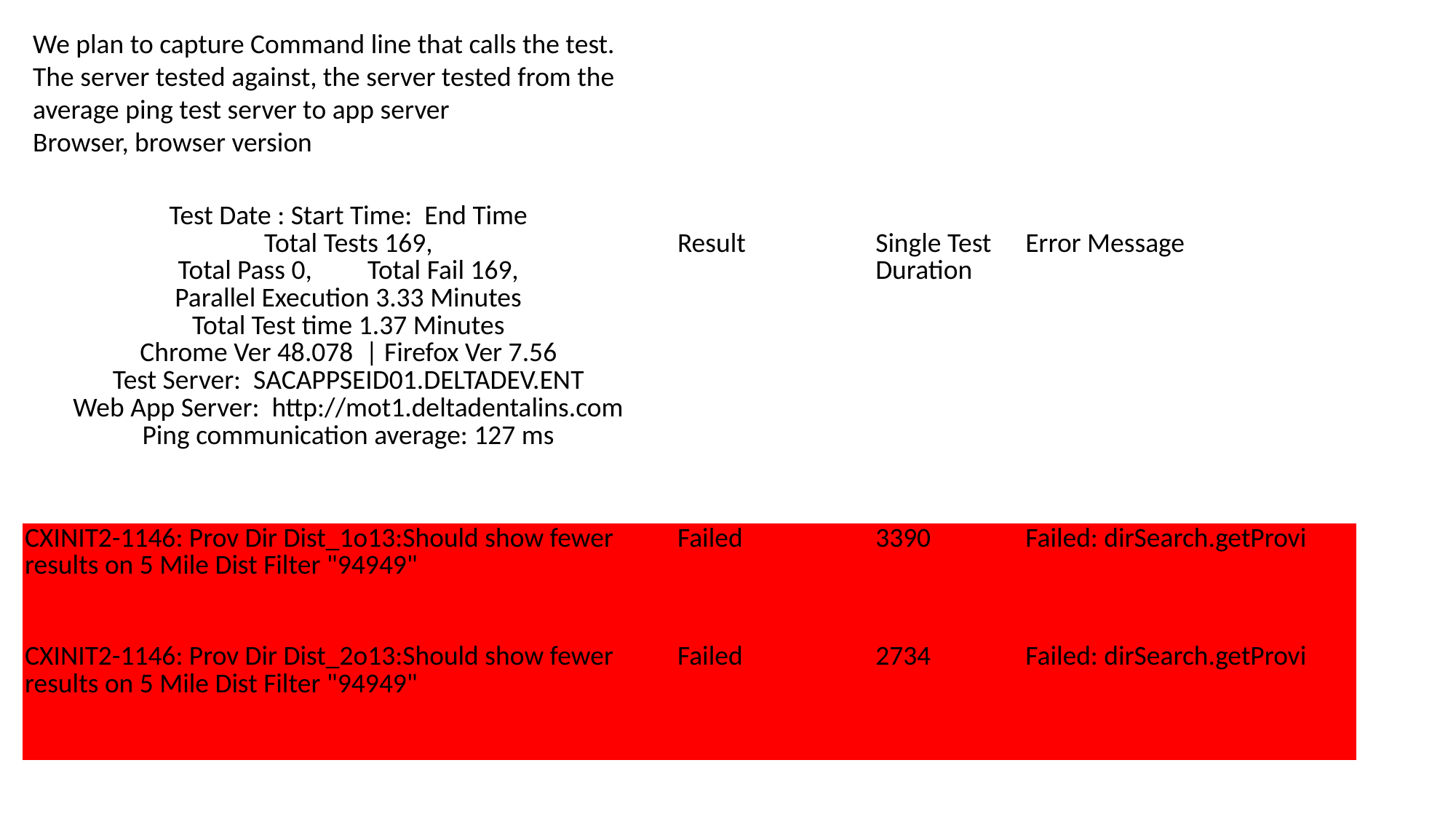

We plan to capture Command line that calls the test.
The server tested against, the server tested from the
average ping test server to app server
Browser, browser version
| Test Date : Start Time: End Time Total Tests 169, Total Pass 0, Total Fail 169, Parallel Execution 3.33 Minutes Total Test time 1.37 Minutes Chrome Ver 48.078 | Firefox Ver 7.56 Test Server: SACAPPSEID01.DELTADEV.ENT Web App Server: http://mot1.deltadentalins.com Ping communication average: 127 ms | Result | Single Test Duration | Error Message |
| --- | --- | --- | --- |
| CXINIT2-1146: Prov Dir Dist\_1o13:Should show fewer results on 5 Mile Dist Filter "94949" | Failed | 3390 | Failed: dirSearch.getProvi |
| CXINIT2-1146: Prov Dir Dist\_2o13:Should show fewer results on 5 Mile Dist Filter "94949" | Failed | 2734 | Failed: dirSearch.getProvi |